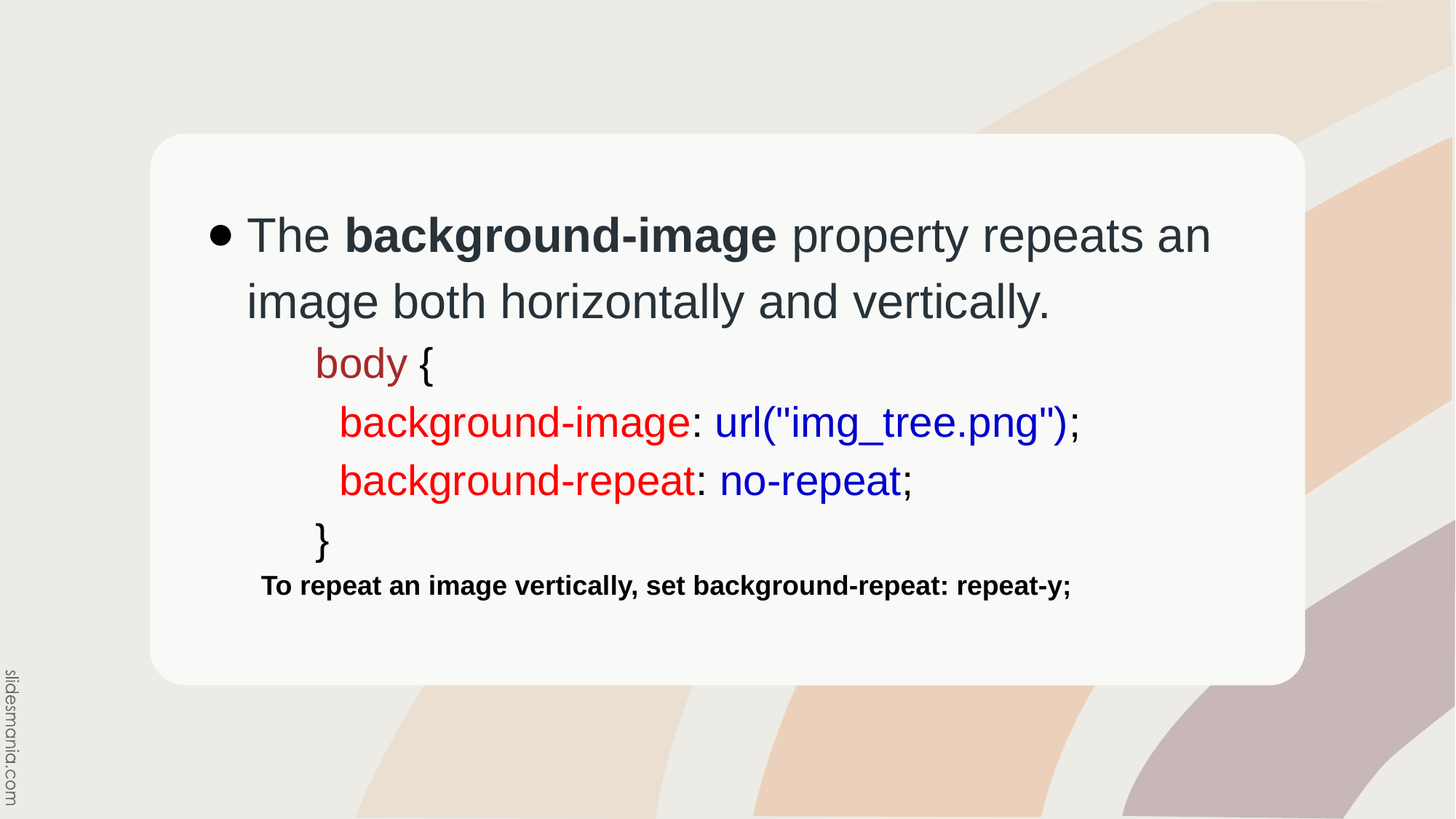

The background-image property repeats an image both horizontally and vertically.
body {
  background-image: url("img_tree.png");
  background-repeat: no-repeat;
}
To repeat an image vertically, set background-repeat: repeat-y;